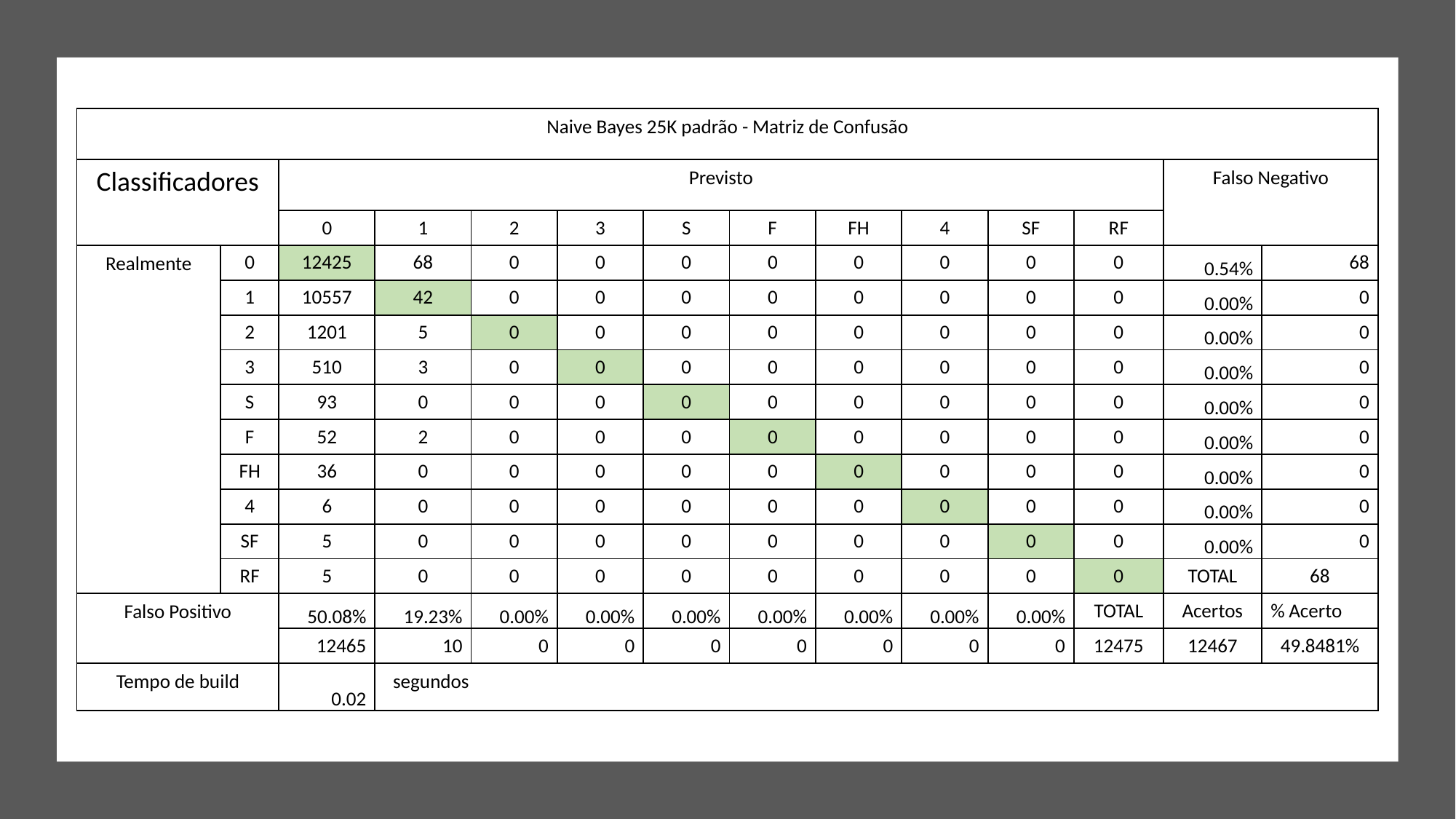

| Naive Bayes 25K padrão - Matriz de Confusão |  |  |  |  |  |  |  |  |  |  |  |  |  |
| --- | --- | --- | --- | --- | --- | --- | --- | --- | --- | --- | --- | --- | --- |
| Classificadores |  | Previsto |  |  |  |  |  |  |  |  |  | Falso Negativo |  |
|  |  | 0 | 1 | 2 | 3 | S | F | FH | 4 | SF | RF |  |  |
| Realmente | 0 | 12425 | 68 | 0 | 0 | 0 | 0 | 0 | 0 | 0 | 0 | 0.54% | 68 |
|  | 1 | 10557 | 42 | 0 | 0 | 0 | 0 | 0 | 0 | 0 | 0 | 0.00% | 0 |
|  | 2 | 1201 | 5 | 0 | 0 | 0 | 0 | 0 | 0 | 0 | 0 | 0.00% | 0 |
|  | 3 | 510 | 3 | 0 | 0 | 0 | 0 | 0 | 0 | 0 | 0 | 0.00% | 0 |
|  | S | 93 | 0 | 0 | 0 | 0 | 0 | 0 | 0 | 0 | 0 | 0.00% | 0 |
|  | F | 52 | 2 | 0 | 0 | 0 | 0 | 0 | 0 | 0 | 0 | 0.00% | 0 |
|  | FH | 36 | 0 | 0 | 0 | 0 | 0 | 0 | 0 | 0 | 0 | 0.00% | 0 |
|  | 4 | 6 | 0 | 0 | 0 | 0 | 0 | 0 | 0 | 0 | 0 | 0.00% | 0 |
|  | SF | 5 | 0 | 0 | 0 | 0 | 0 | 0 | 0 | 0 | 0 | 0.00% | 0 |
|  | RF | 5 | 0 | 0 | 0 | 0 | 0 | 0 | 0 | 0 | 0 | TOTAL | 68 |
| Falso Positivo |  | 50.08% | 19.23% | 0.00% | 0.00% | 0.00% | 0.00% | 0.00% | 0.00% | 0.00% | TOTAL | Acertos | % Acerto |
|  |  | 12465 | 10 | 0 | 0 | 0 | 0 | 0 | 0 | 0 | 12475 | 12467 | 49.8481% |
| Tempo de build |  | 0.02 | segundos |  |  |  |  |  |  |  |  |  |  |